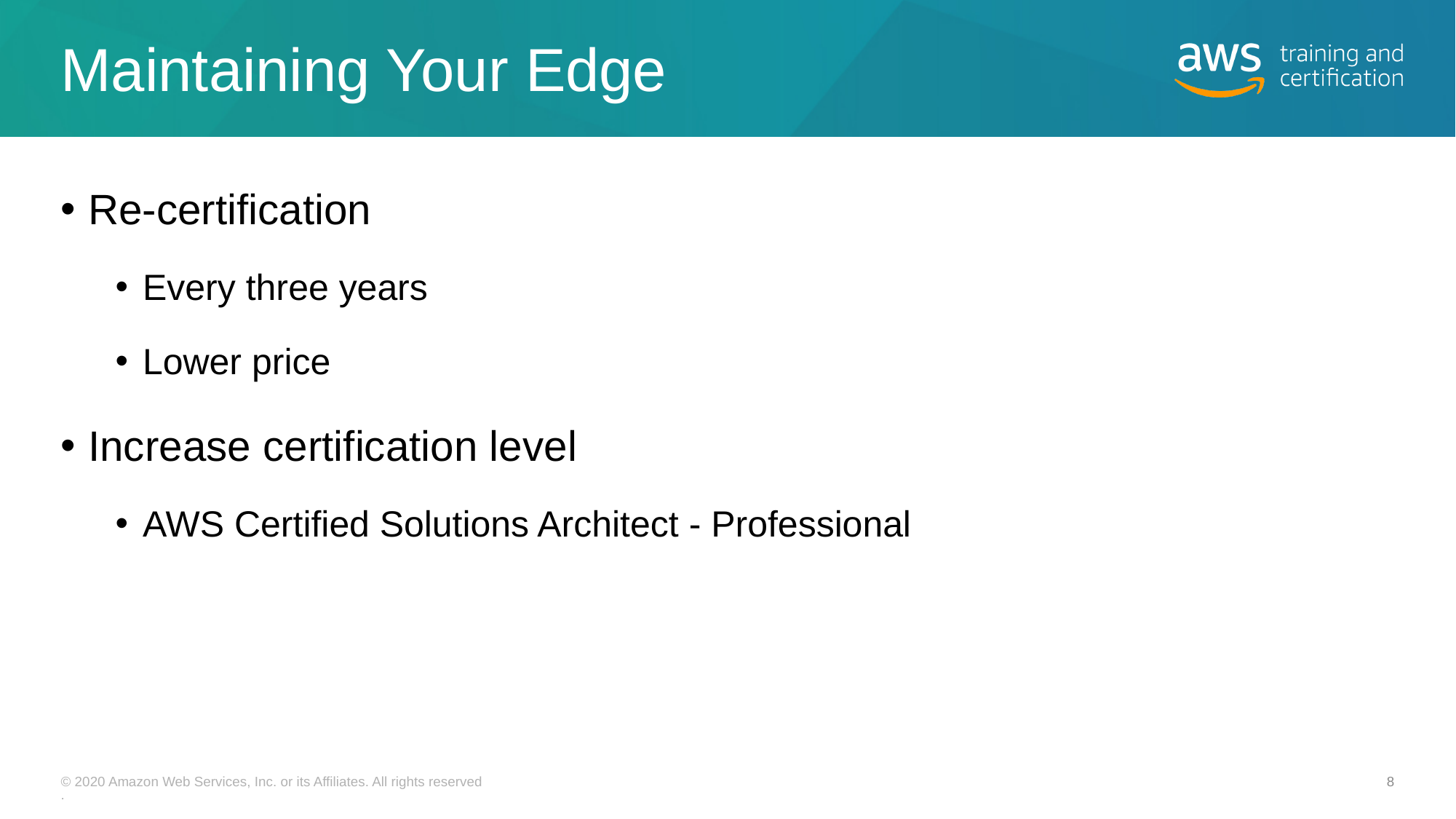

# Maintaining Your Edge
Re-certification
Every three years
Lower price
Increase certification level
AWS Certified Solutions Architect - Professional
© 2020 Amazon Web Services, Inc. or its Affiliates. All rights reserved.
8